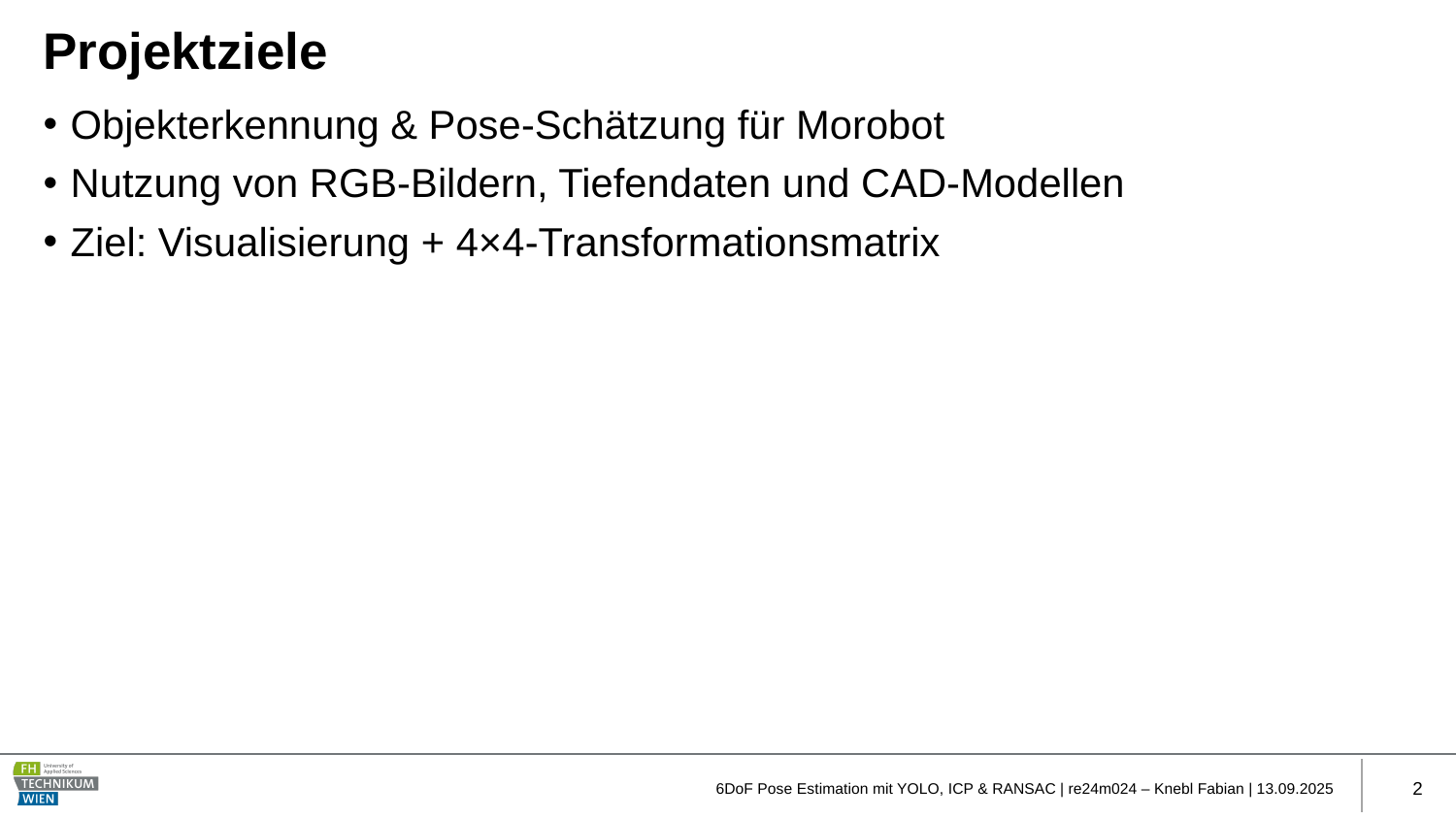

# Projektziele
Objekterkennung & Pose-Schätzung für Morobot
Nutzung von RGB-Bildern, Tiefendaten und CAD-Modellen
Ziel: Visualisierung + 4×4-Transformationsmatrix

6DoF Pose Estimation mit YOLO, ICP & RANSAC | re24m024 – Knebl Fabian | 13.09.2025
2